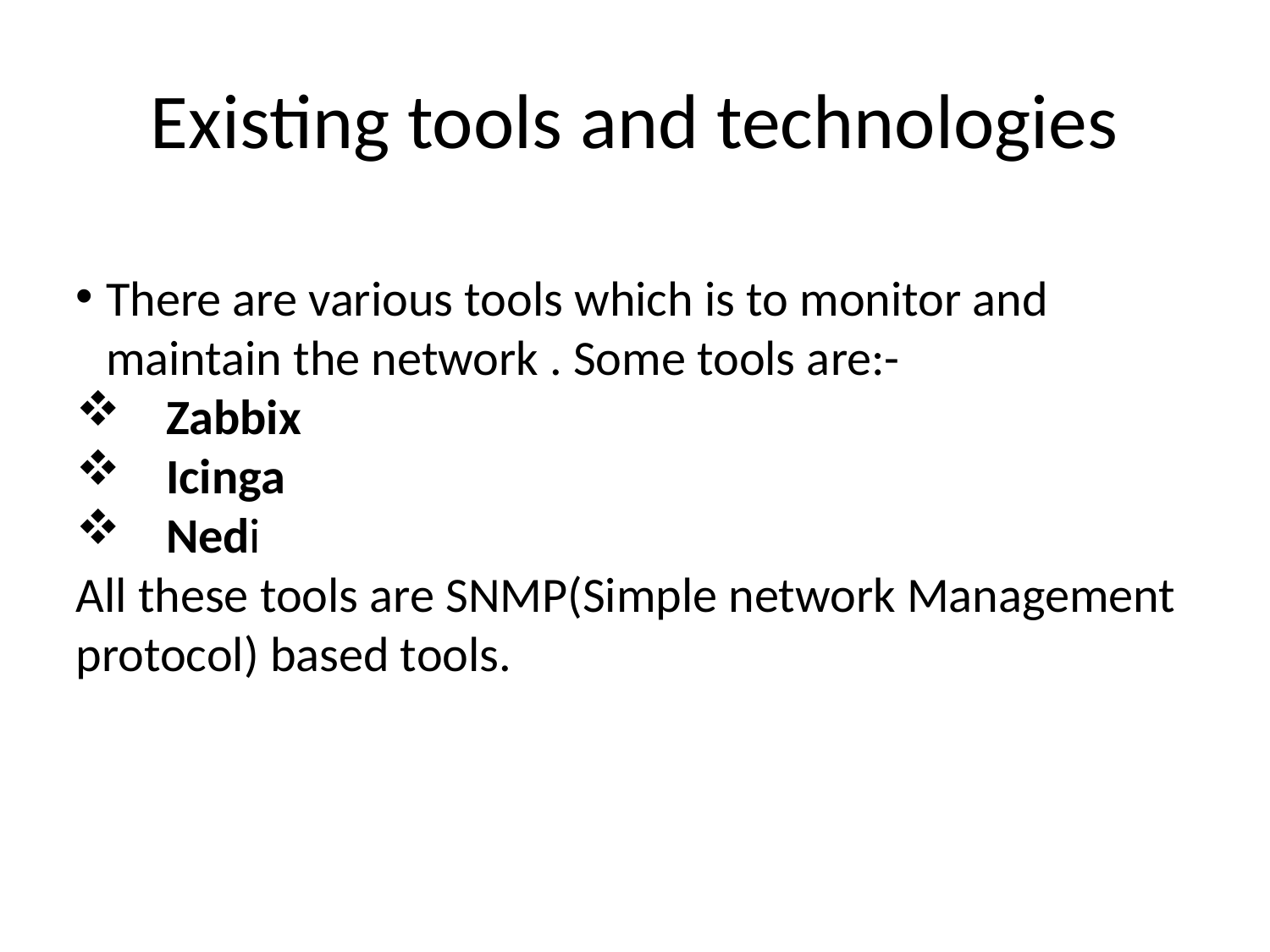

Existing tools and technologies

There are various tools which is to monitor and maintain the network . Some tools are:-
    Zabbix
    Icinga
    Nedi
All these tools are SNMP(Simple network Management protocol) based tools.